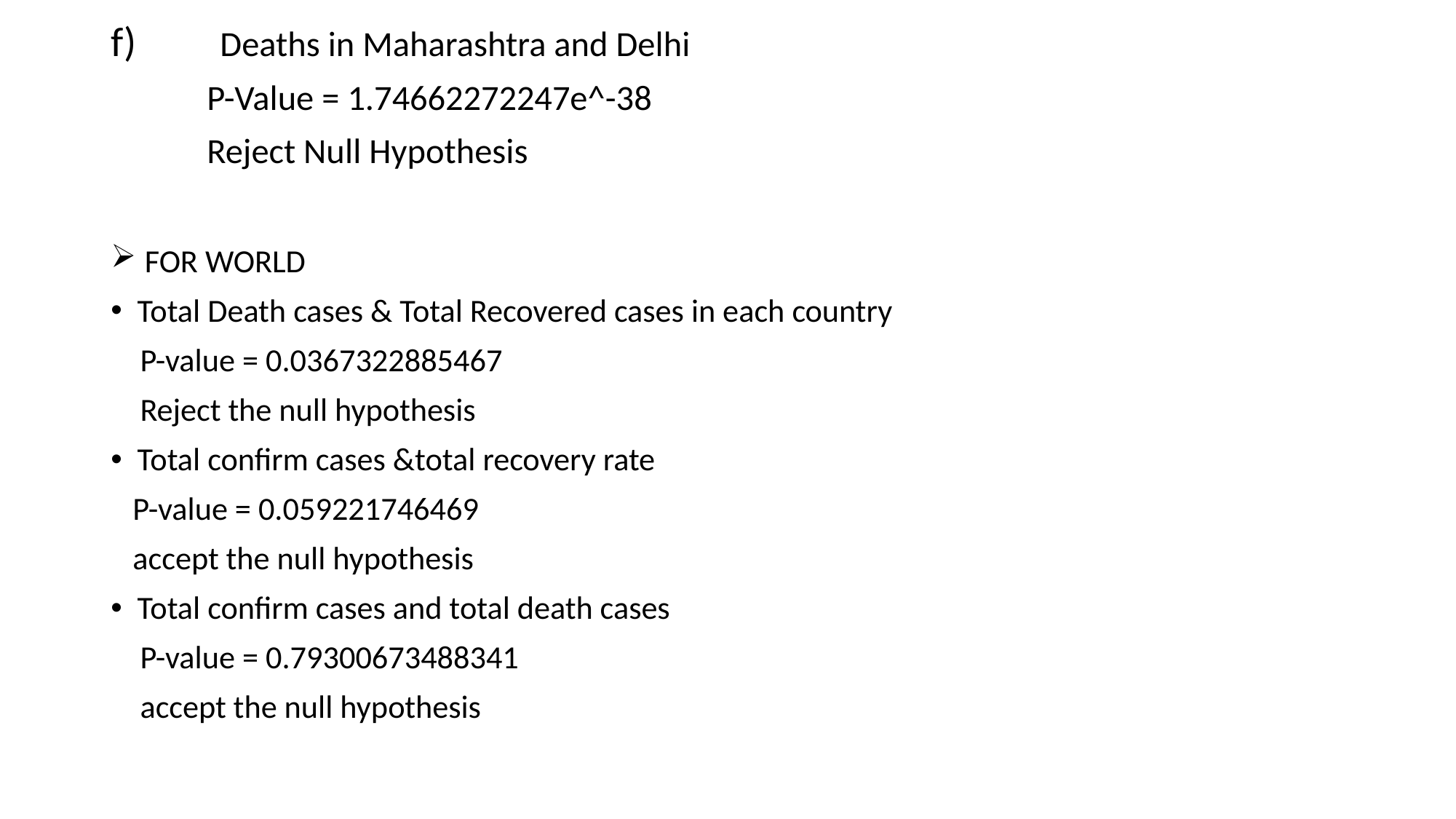

f)         Deaths in Maharashtra and Delhi
            P-Value = 1.74662272247e^-38
            Reject Null Hypothesis

 FOR WORLD
Total Death cases & Total Recovered cases in each country
    P-value = 0.0367322885467
    Reject the null hypothesis
Total confirm cases &total recovery rate
   P-value = 0.059221746469
   accept the null hypothesis
Total confirm cases and total death cases
    P-value = 0.79300673488341
    accept the null hypothesis